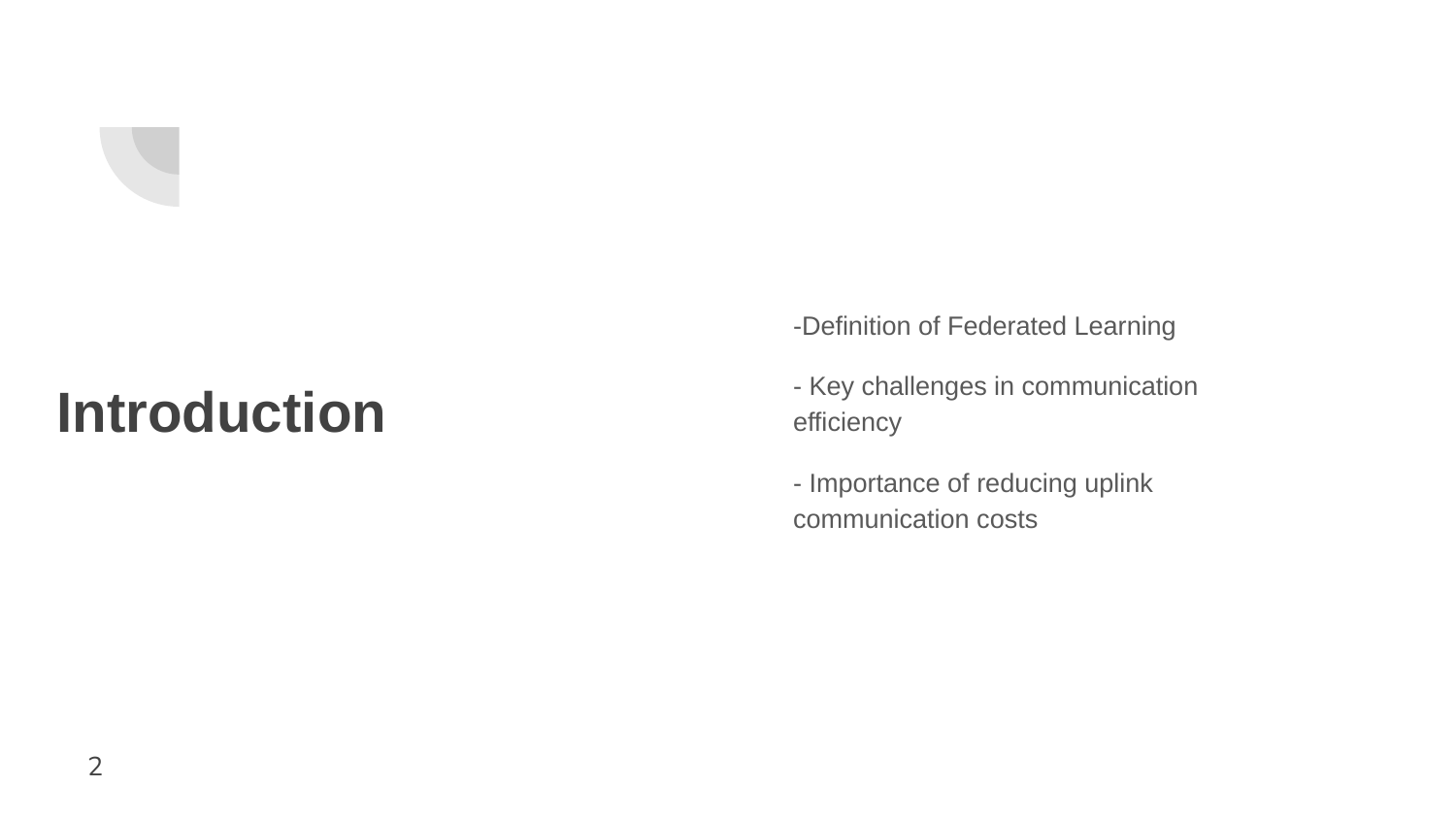

-Definition of Federated Learning
- Key challenges in communication efficiency
- Importance of reducing uplink communication costs
# Introduction
2